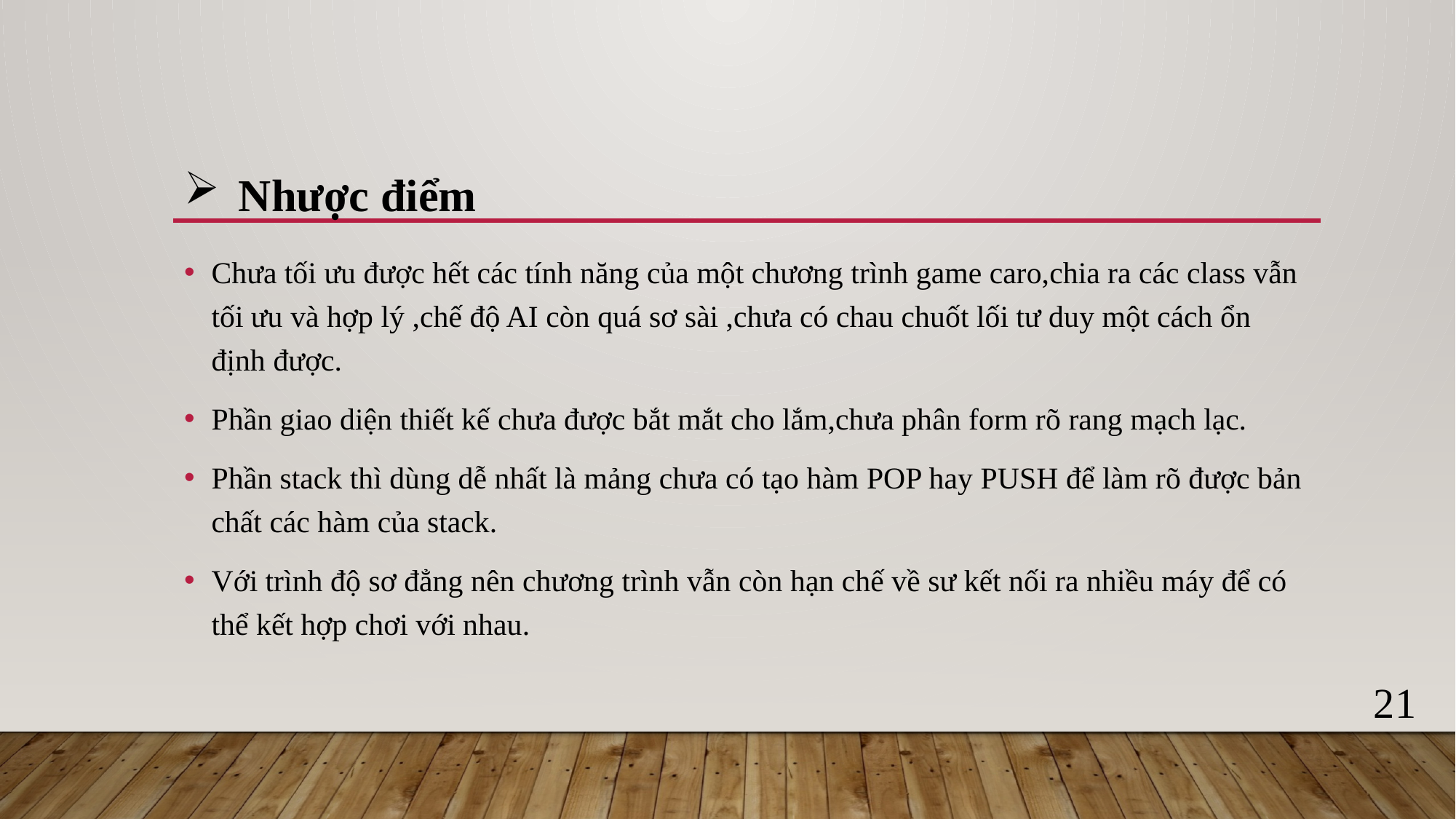

Nhược điểm
Chưa tối ưu được hết các tính năng của một chương trình game caro,chia ra các class vẫn tối ưu và hợp lý ,chế độ AI còn quá sơ sài ,chưa có chau chuốt lối tư duy một cách ổn định được.
Phần giao diện thiết kế chưa được bắt mắt cho lắm,chưa phân form rõ rang mạch lạc.
Phần stack thì dùng dễ nhất là mảng chưa có tạo hàm POP hay PUSH để làm rõ được bản chất các hàm của stack.
Với trình độ sơ đẳng nên chương trình vẫn còn hạn chế về sư kết nối ra nhiều máy để có thể kết hợp chơi với nhau.

21